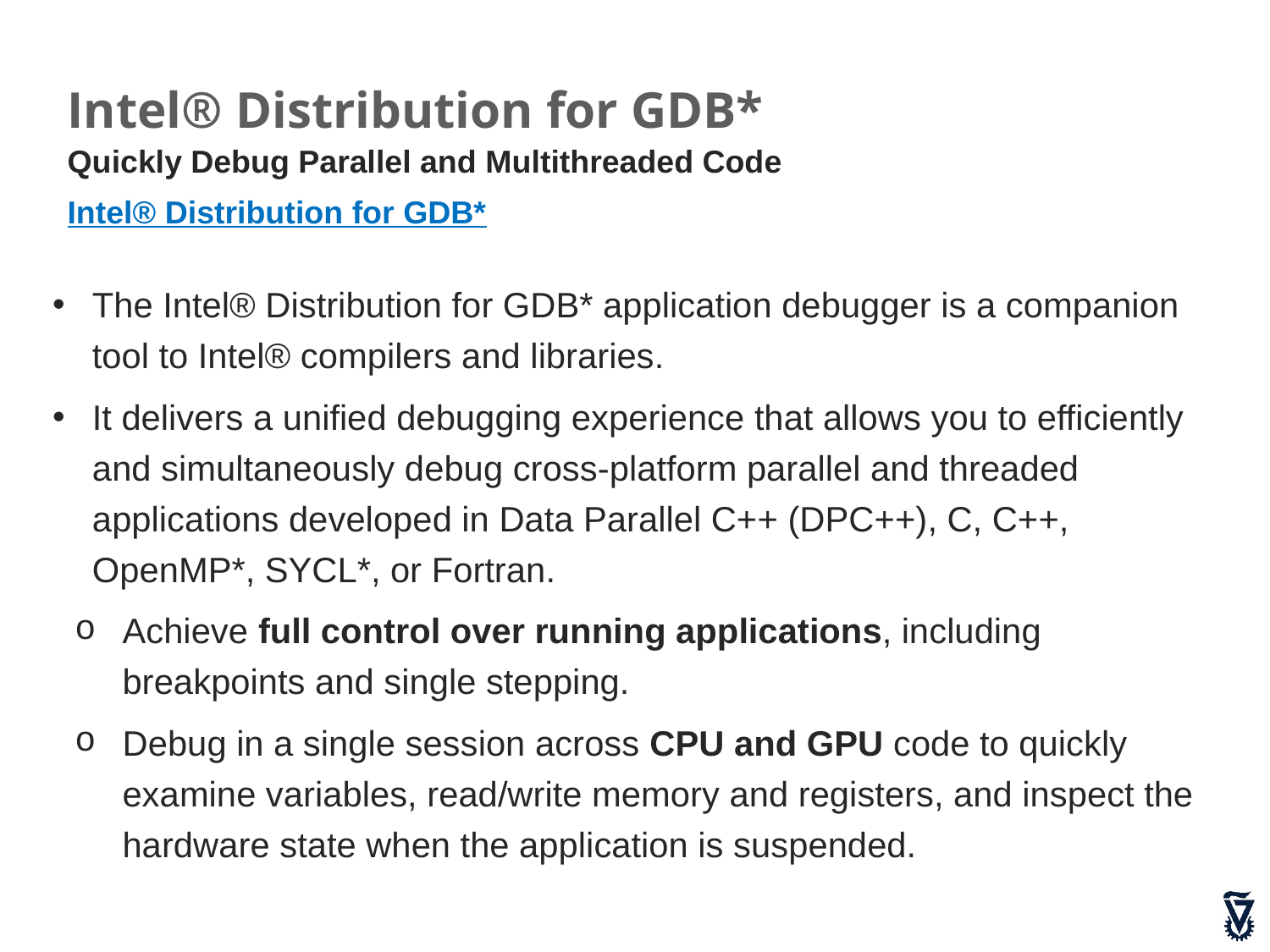

Intel® Distribution for GDB*
Quickly Debug Parallel and Multithreaded Code
Intel® Distribution for GDB*
The Intel® Distribution for GDB* application debugger is a companion tool to Intel® compilers and libraries.
It delivers a unified debugging experience that allows you to efficiently and simultaneously debug cross-platform parallel and threaded applications developed in Data Parallel C++ (DPC++), C, C++, OpenMP*, SYCL*, or Fortran.
Achieve full control over running applications, including breakpoints and single stepping.
Debug in a single session across CPU and GPU code to quickly examine variables, read/write memory and registers, and inspect the hardware state when the application is suspended.